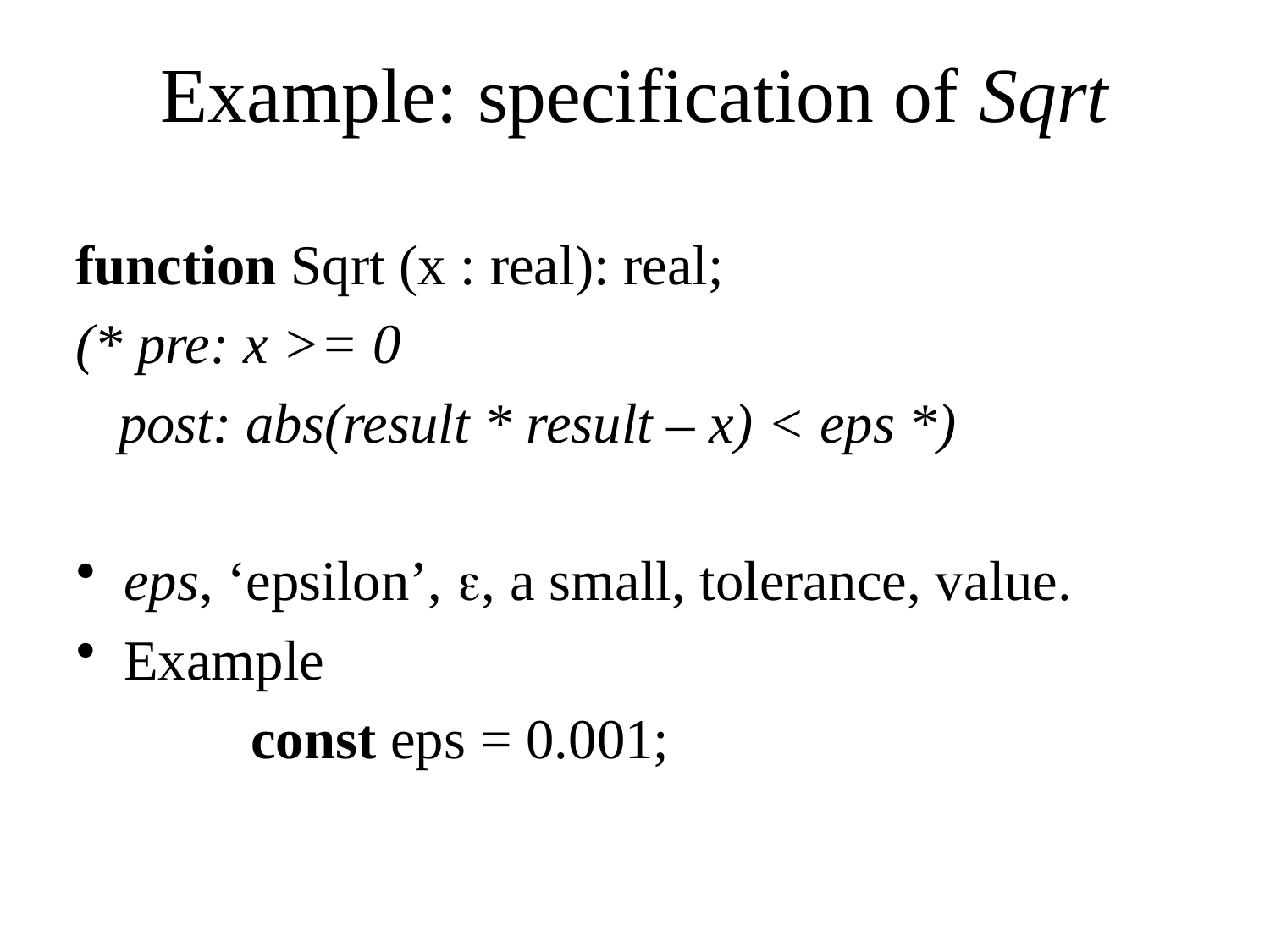

# Example: specification of Sqrt
function Sqrt (x : real): real;
(* pre: x >= 0
   post: abs(result * result – x) < eps *)

eps, ‘epsilon’, ε, a small, tolerance, value.
Example
		const eps = 0.001;